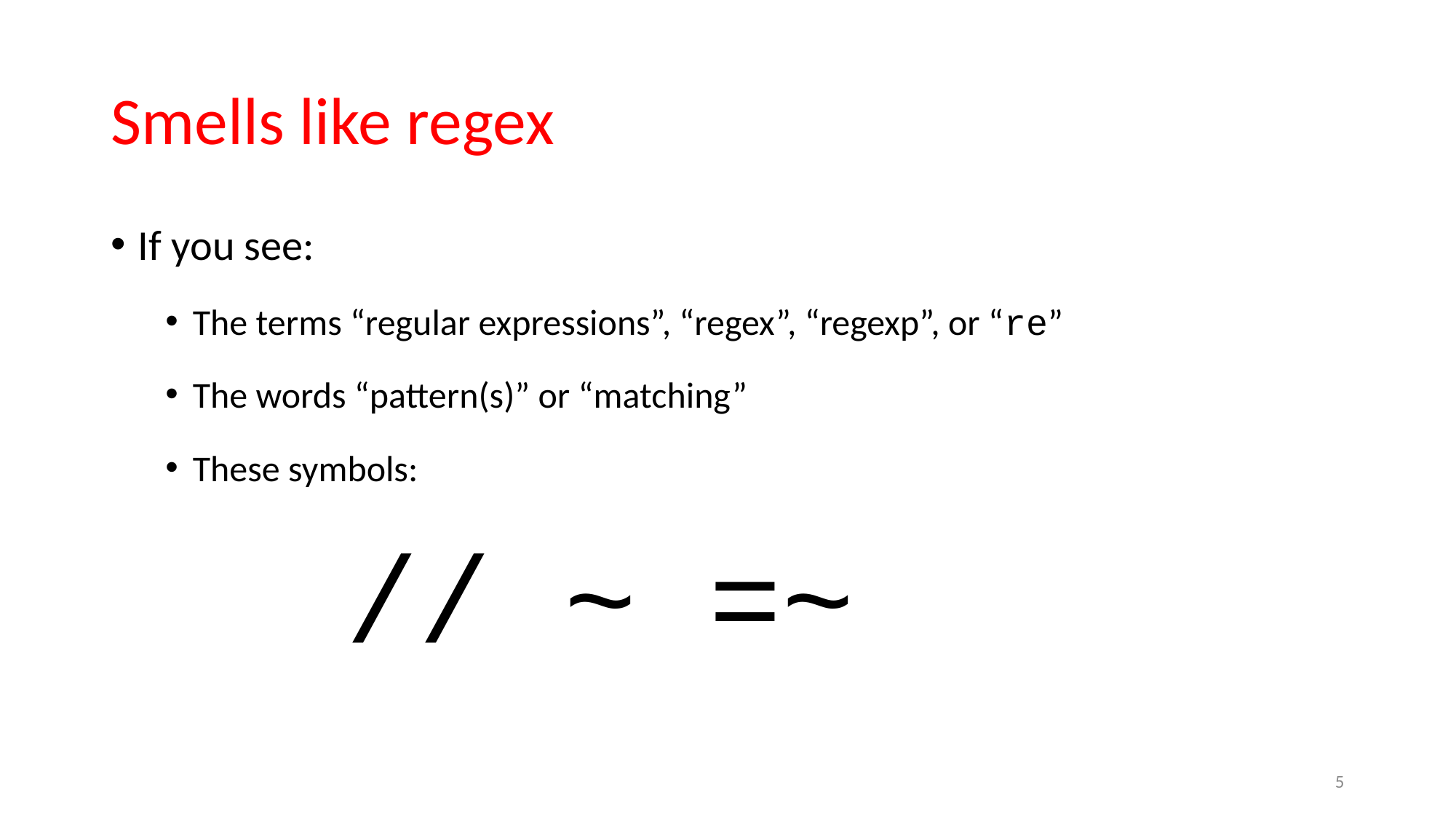

# Smells like regex
If you see:
The terms “regular expressions”, “regex”, “regexp”, or “re”
The words “pattern(s)” or “matching”
These symbols:
// ~ =~
5